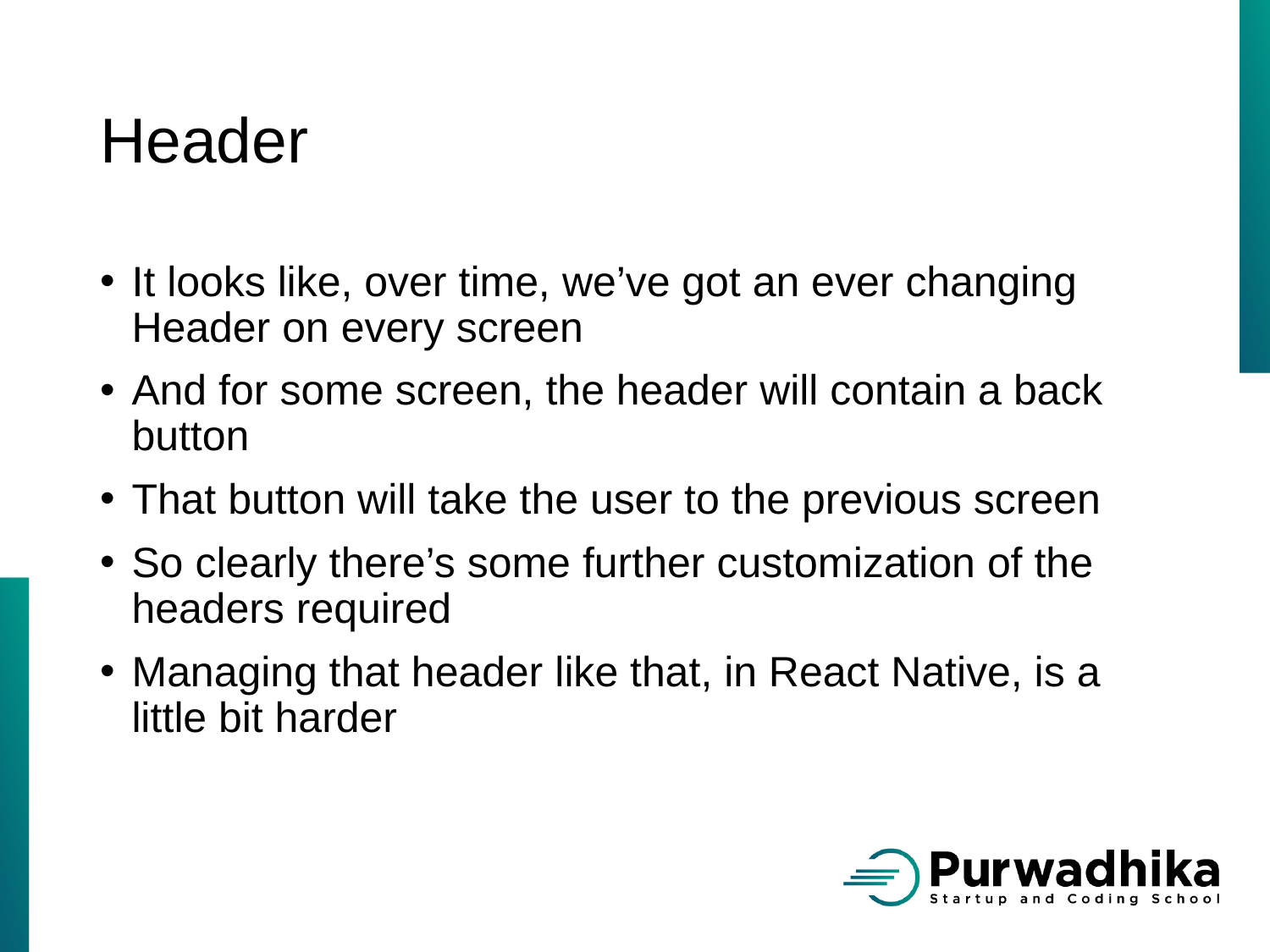

# Header
It looks like, over time, we’ve got an ever changing Header on every screen
And for some screen, the header will contain a back button
That button will take the user to the previous screen
So clearly there’s some further customization of the headers required
Managing that header like that, in React Native, is a little bit harder